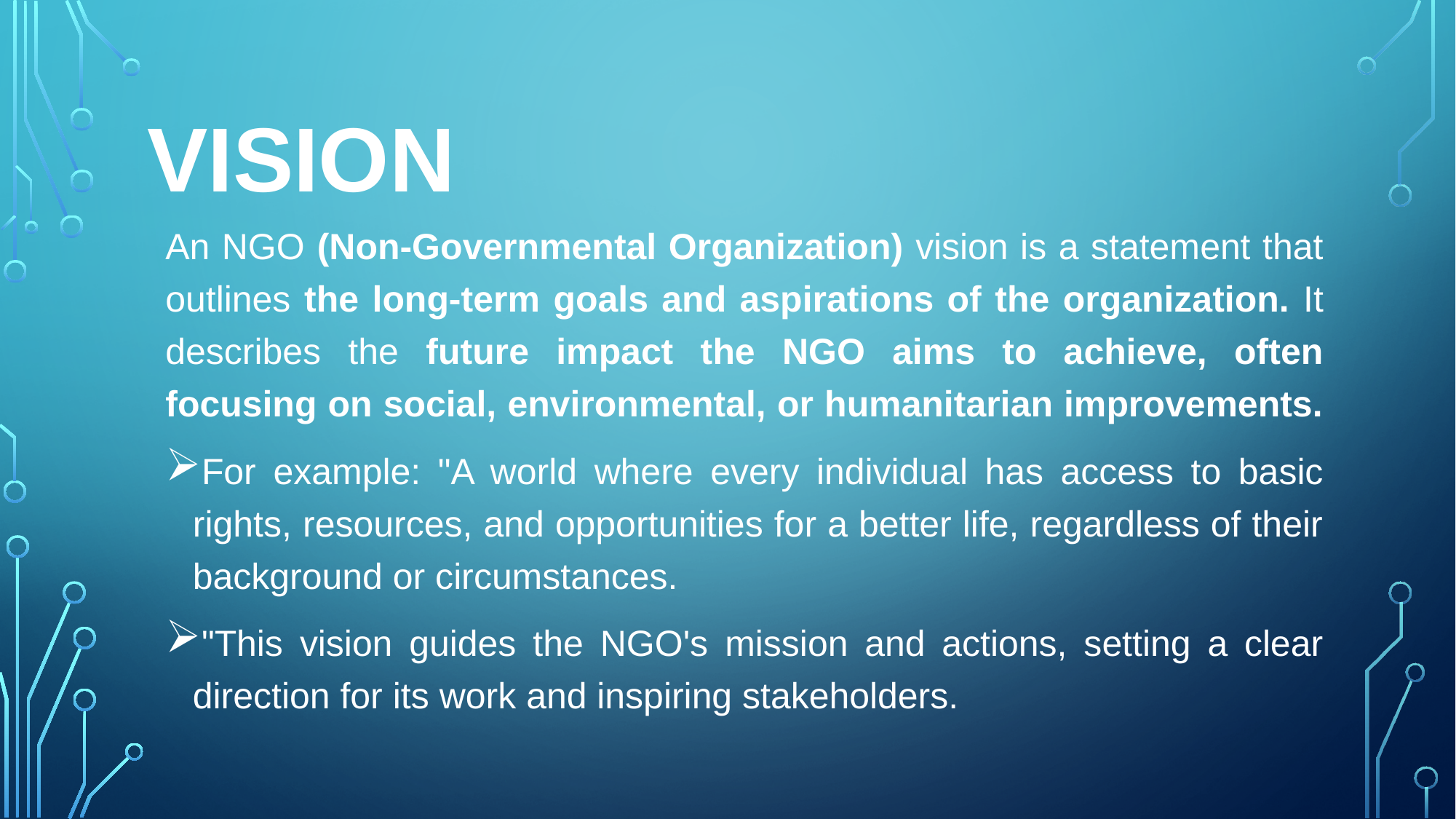

# Vision
An NGO (Non-Governmental Organization) vision is a statement that outlines the long-term goals and aspirations of the organization. It describes the future impact the NGO aims to achieve, often focusing on social, environmental, or humanitarian improvements.
For example: "A world where every individual has access to basic rights, resources, and opportunities for a better life, regardless of their background or circumstances.
"This vision guides the NGO's mission and actions, setting a clear direction for its work and inspiring stakeholders.